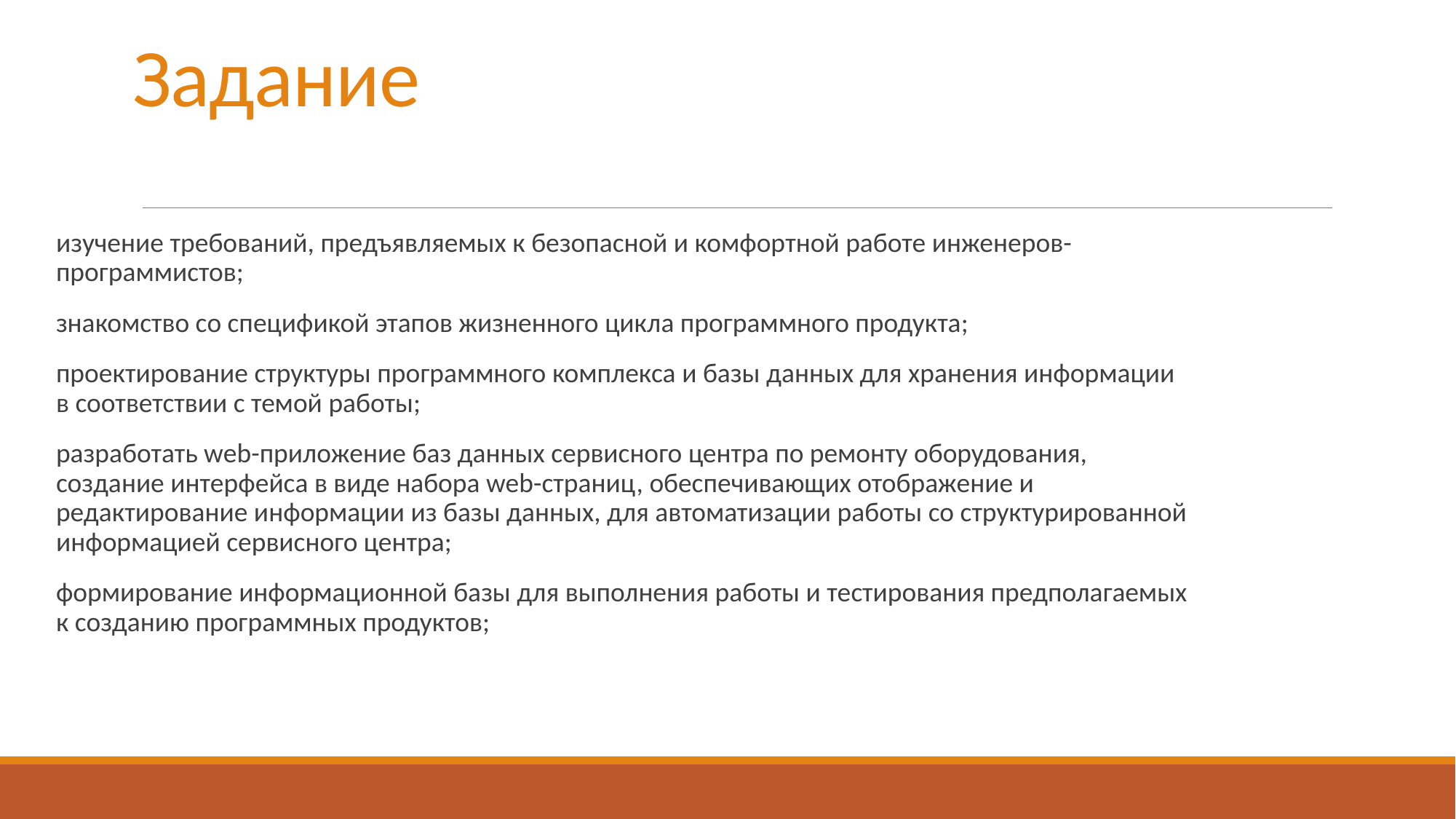

# Задание
изучение требований, предъявляемых к безопасной и комфортной работе инженеров-программистов;
знакомство со спецификой этапов жизненного цикла программного продукта;
проектирование структуры программного комплекса и базы данных для хранения информации в соответствии с темой работы;
разработать web-приложение баз данных сервисного центра по ремонту оборудования, создание интерфейса в виде набора web-страниц, обеспечивающих отображение и редактирование информации из базы данных, для автоматизации работы со структурированной информацией сервисного центра;
формирование информационной базы для выполнения работы и тестирования предполагаемых к созданию программных продуктов;